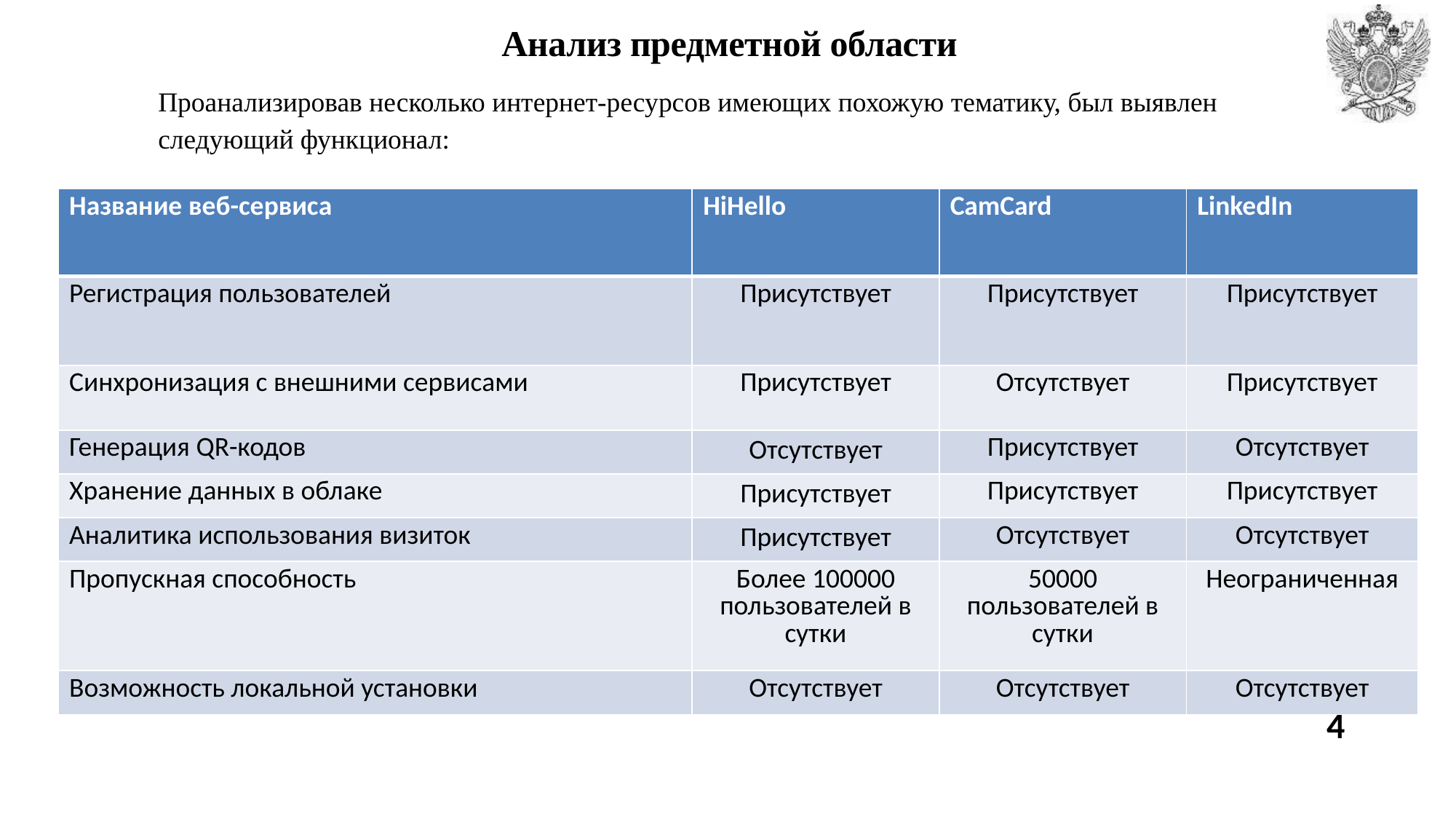

# Анализ предметной области
Проанализировав несколько интернет-ресурсов имеющих похожую тематику, был выявлен следующий функционал:

| Название веб-сервиса | HiHello | CamCard | LinkedIn |
| --- | --- | --- | --- |
| Регистрация пользователей | Присутствует | Присутствует | Присутствует |
| Синхронизация с внешними сервисами | Присутствует | Отсутствует | Присутствует |
| Генерация QR-кодов | Отсутствует | Присутствует | Отсутствует |
| Хранение данных в облаке | Присутствует | Присутствует | Присутствует |
| Аналитика использования визиток | Присутствует | Отсутствует | Отсутствует |
| Пропускная способность | Более 100000 пользователей в сутки | 50000 пользователей в сутки | Неограниченная |
| Возможность локальной установки | Отсутствует | Отсутствует | Отсутствует |
4